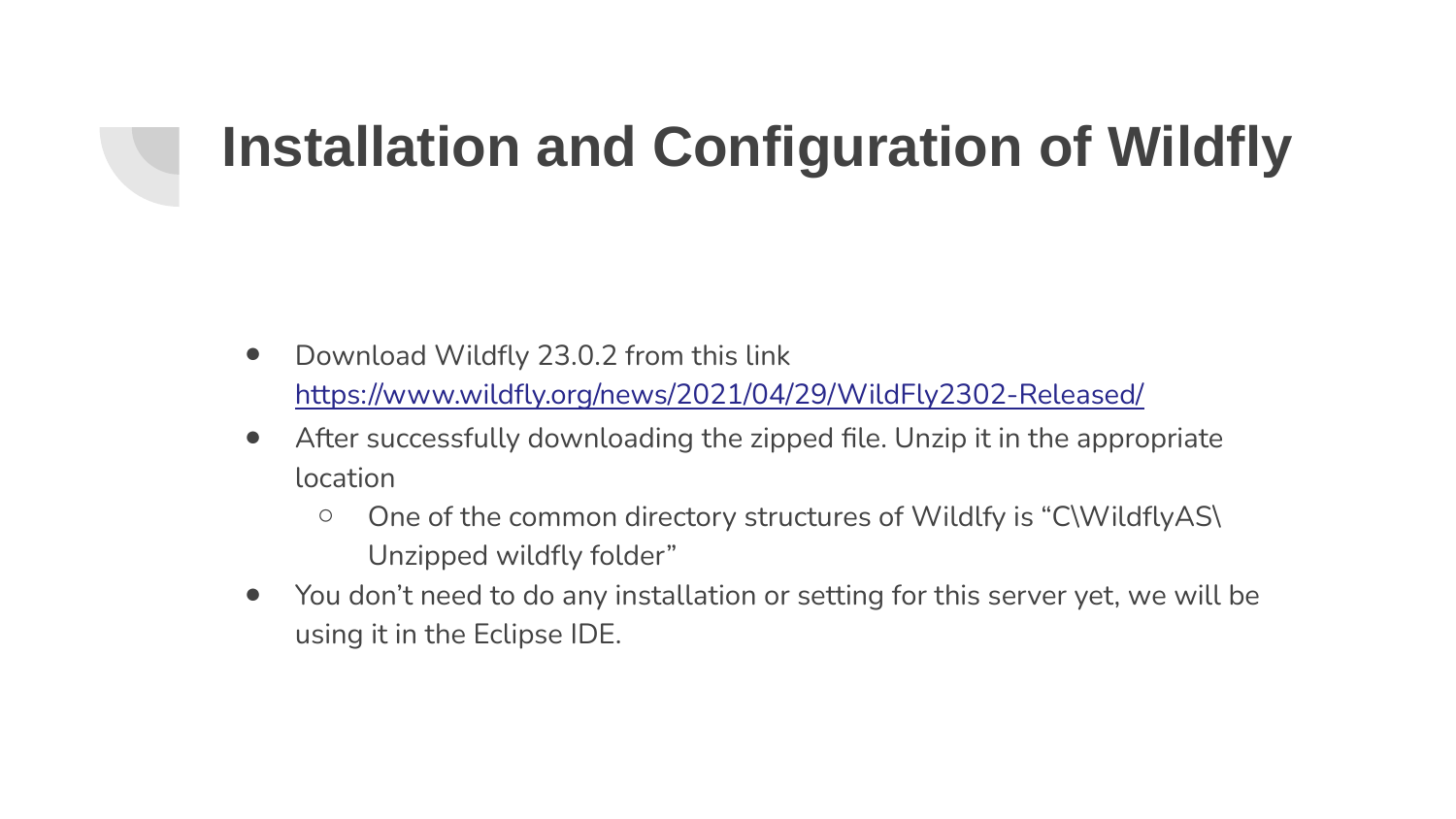

# Installation and Configuration of Wildfly
Download Wildfly 23.0.2 from this link https://www.wildfly.org/news/2021/04/29/WildFly2302-Released/
After successfully downloading the zipped file. Unzip it in the appropriate location
One of the common directory structures of Wildlfy is “C\WildflyAS\Unzipped wildfly folder”
You don’t need to do any installation or setting for this server yet, we will be using it in the Eclipse IDE.